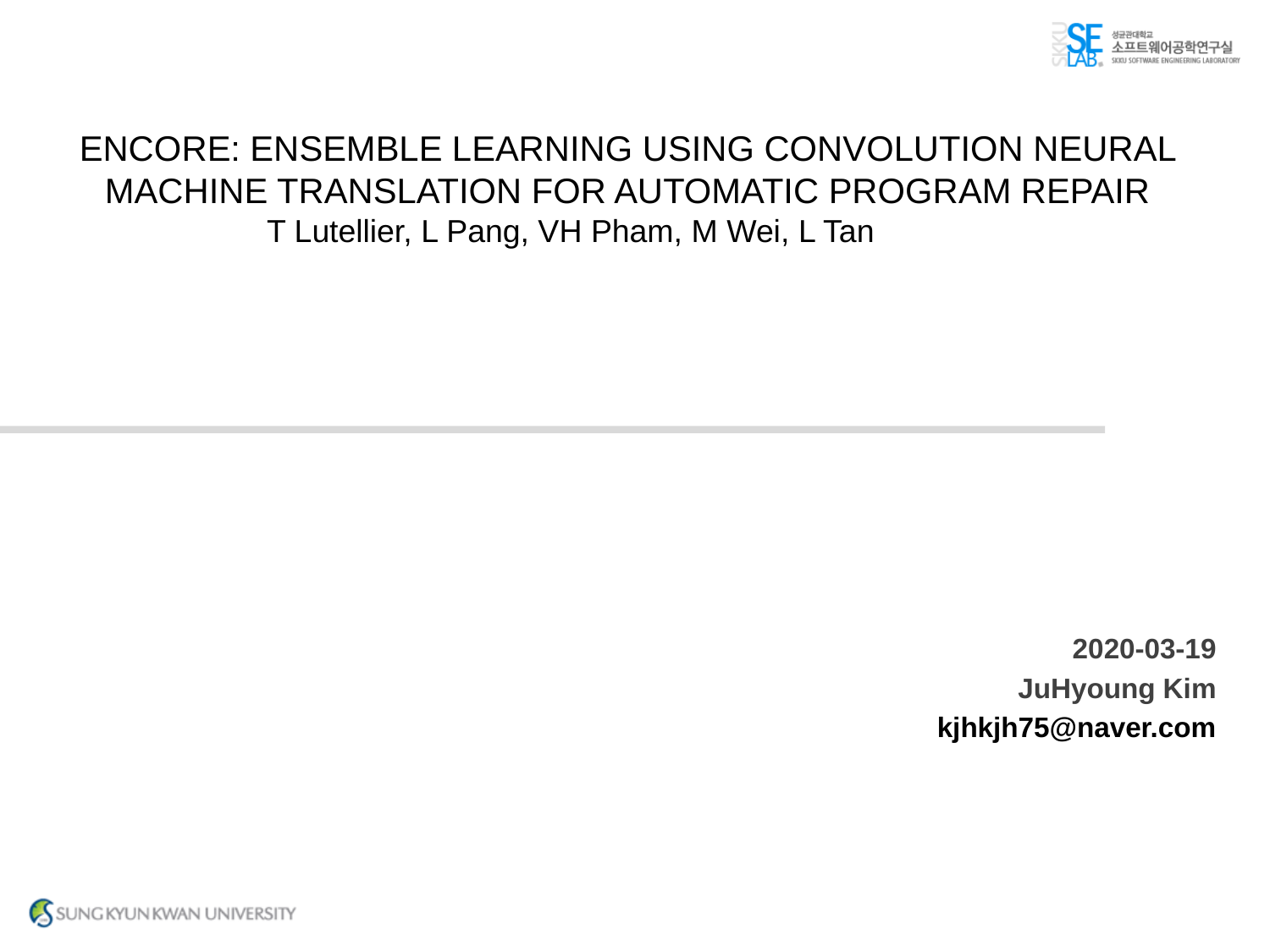

ENCORE: ENSEMBLE LEARNING USING CONVOLUTION NEURAL MACHINE TRANSLATION FOR AUTOMATIC PROGRAM REPAIR
		T Lutellier, L Pang, VH Pham, M Wei, L Tan

2020-03-19
JuHyoung Kim
kjhkjh75@naver.com